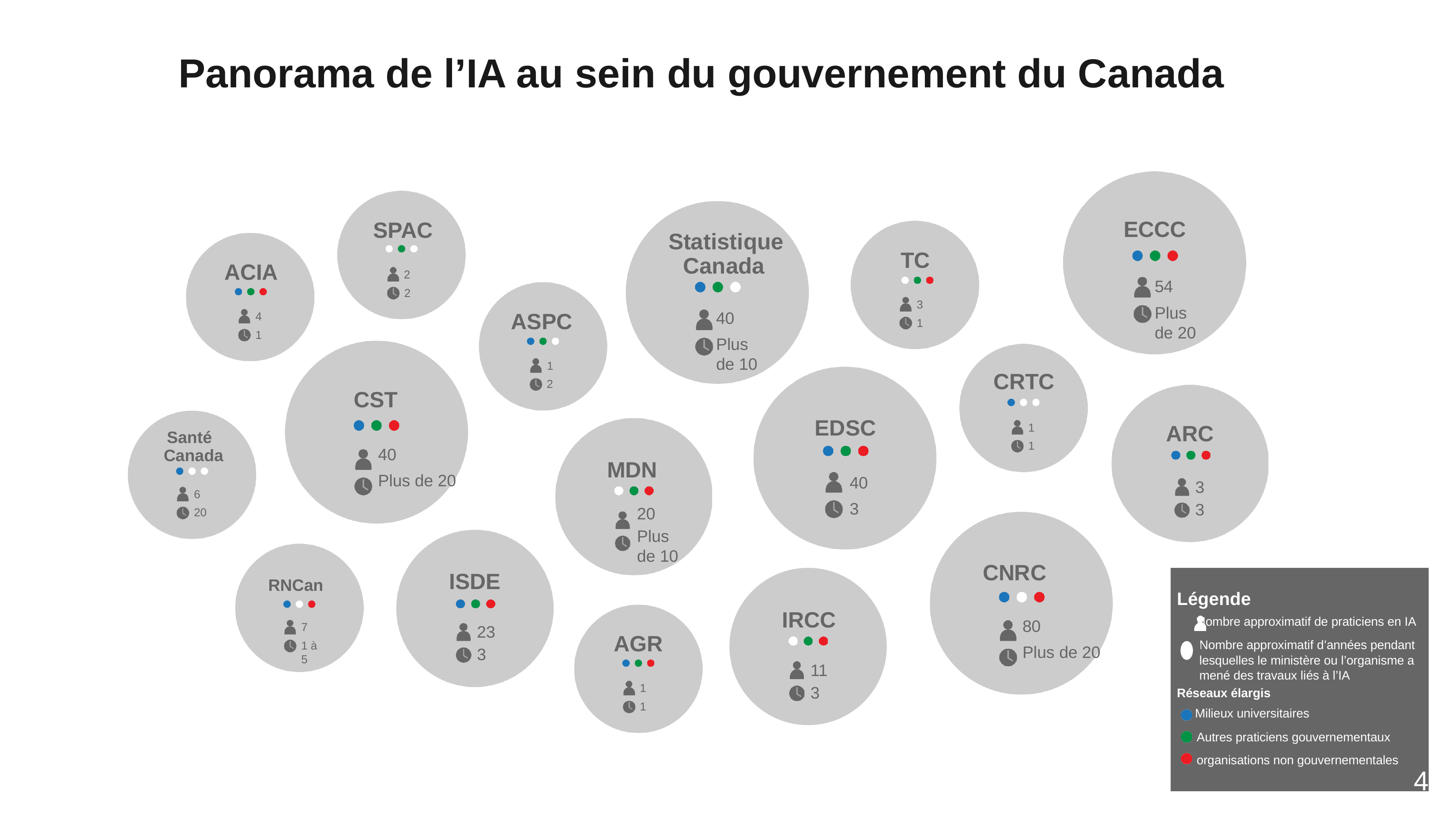

# Panorama de l’IA au sein du gouvernement du Canada

ECCC
SPAC
Statistique Canada
TC
ACIA
2
2
54
Plus de 20
3
1
40
Plus de 10
4
1
ASPC
1
CRTC
2
CST
EDSC
1
1
ARC
Santé Canada
40
Plus de 20
MDN
40
3
3
3
6
20
20
Plus de 10
CNRC
ISDE

RNCan
Légende
Nombre approximatif de praticiens en IA
Nombre approximatif d’années pendant lesquelles le ministère ou l’organisme a mené des travaux liés à l’IA
Réseaux élargis
Milieux universitaires
Autres praticiens gouvernementaux organisations non gouvernementales
IRCC
80
Plus de 20
7
1 à 5

23
3
AGR

11
3

1
1

4